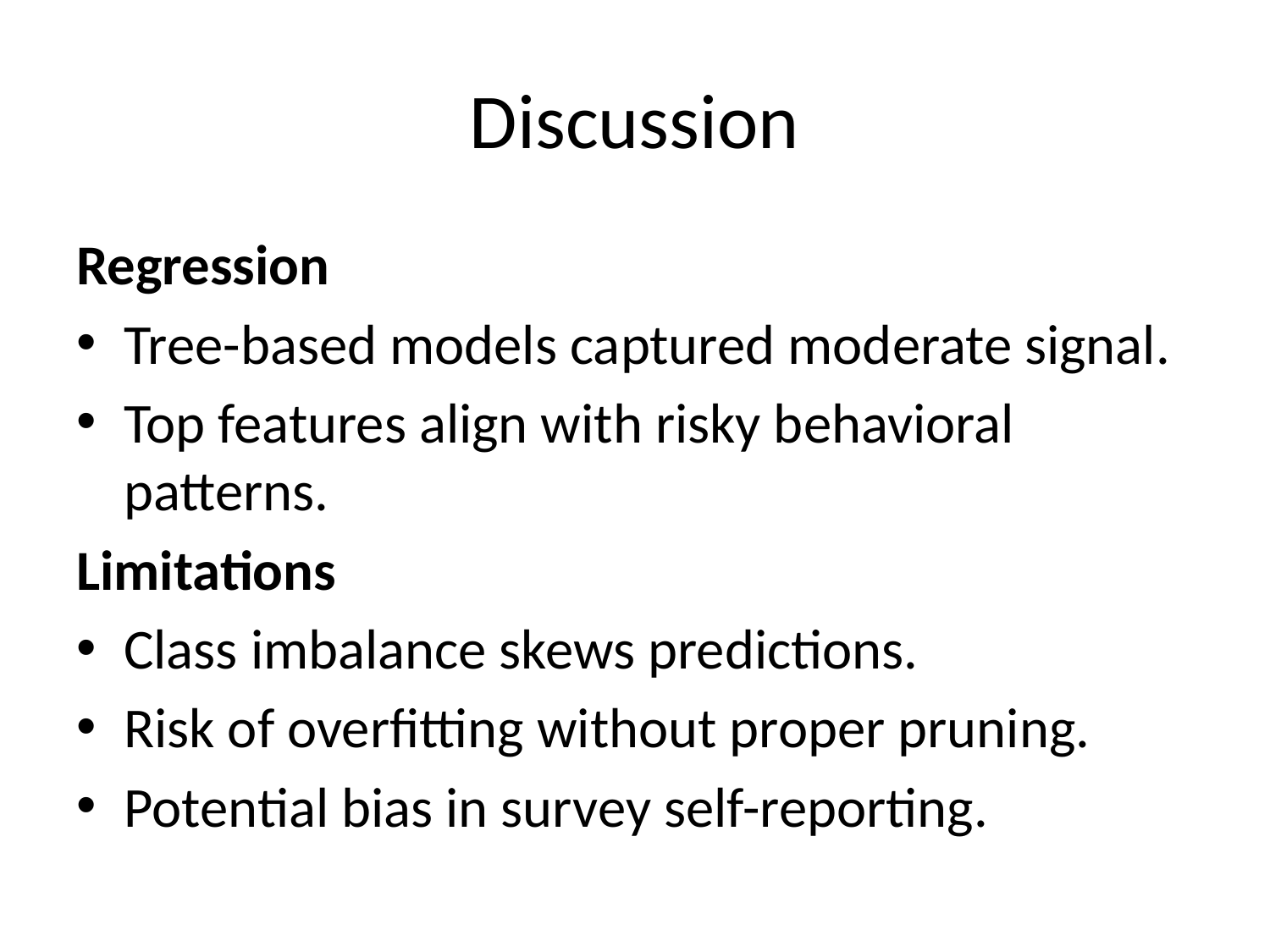

# Discussion
Regression
Tree-based models captured moderate signal.
Top features align with risky behavioral patterns.
Limitations
Class imbalance skews predictions.
Risk of overfitting without proper pruning.
Potential bias in survey self-reporting.